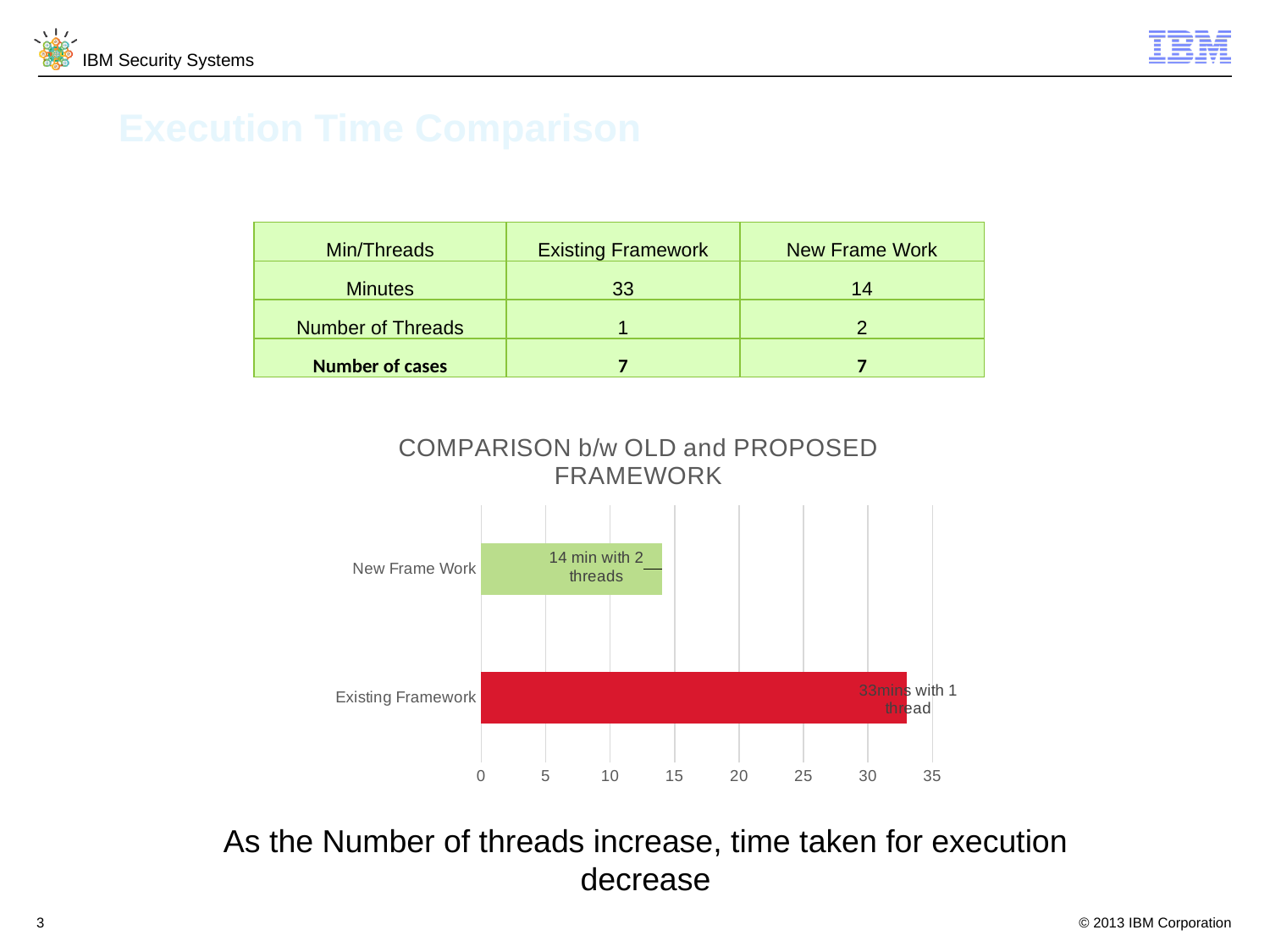

Execution Time Comparison
| Min/Threads | Existing Framework | New Frame Work |
| --- | --- | --- |
| Minutes | 33 | 14 |
| Number of Threads | 1 | 2 |
| Number of cases | 7 | 7 |

### Chart: COMPARISON b/w OLD and PROPOSED FRAMEWORK

| Category | Minutes |
|---|---|
| Existing Framework | 33.0 |
| New Frame Work | 14.0 |
As the Number of threads increase, time taken for execution decrease